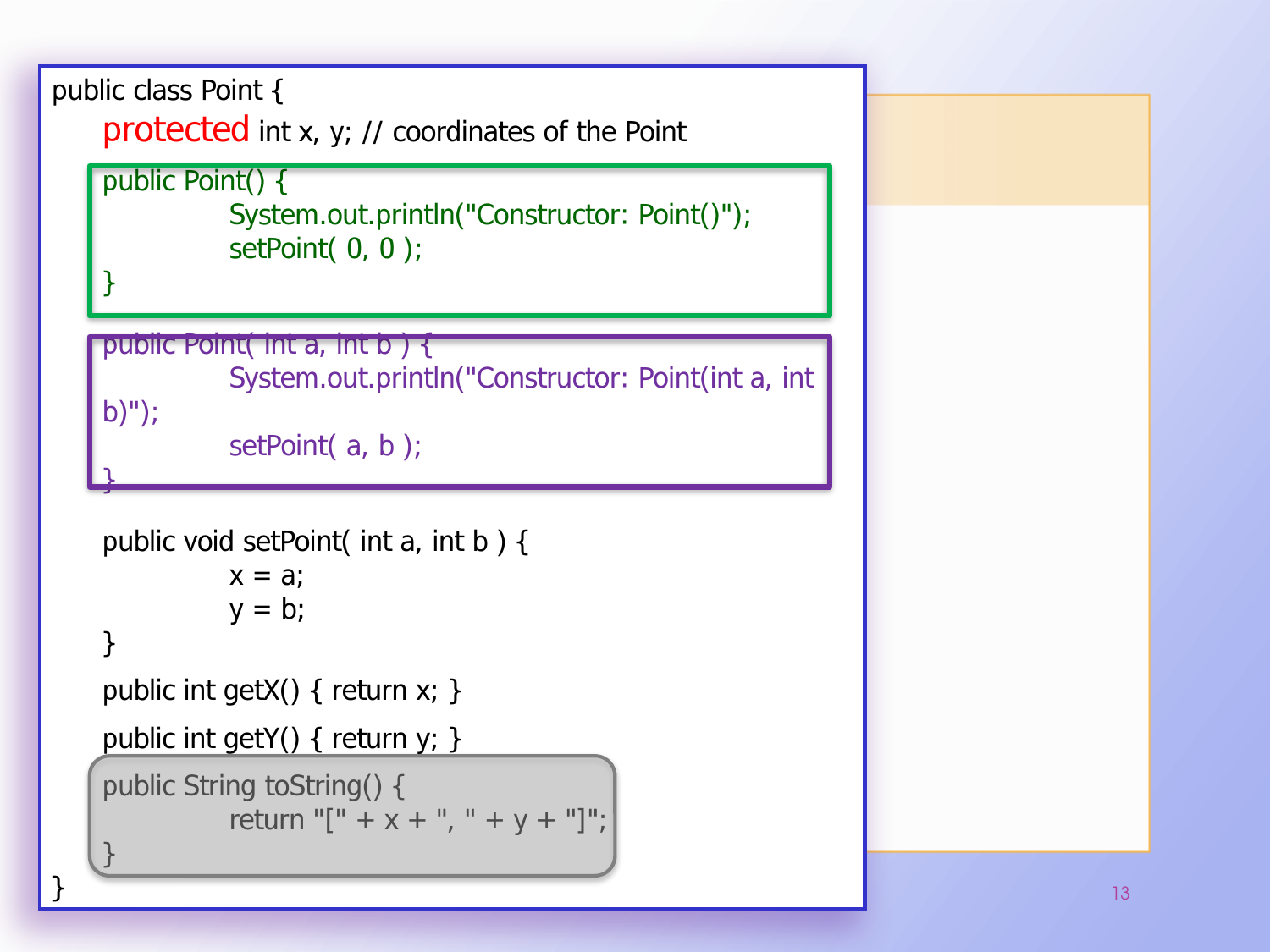

public class Point {
	protected int x, y; // coordinates of the Point
	public Point() {
		System.out.println("Constructor: Point()");
		setPoint( 0, 0 );
	}
	public Point( int a, int b ) {
		System.out.println("Constructor: Point(int a, int b)");
		setPoint( a, b );
	}
	public void setPoint( int a, int b ) {
		x = a;
		y = b;
	}
	public int getX() { return x; }
	public int getY() { return y; }
	public String toString() {
		return "[" + x + ", " + y + "]";
	}
}
#

(C) VTC, Prepared by sm-lau@vtc.edu.hk
13